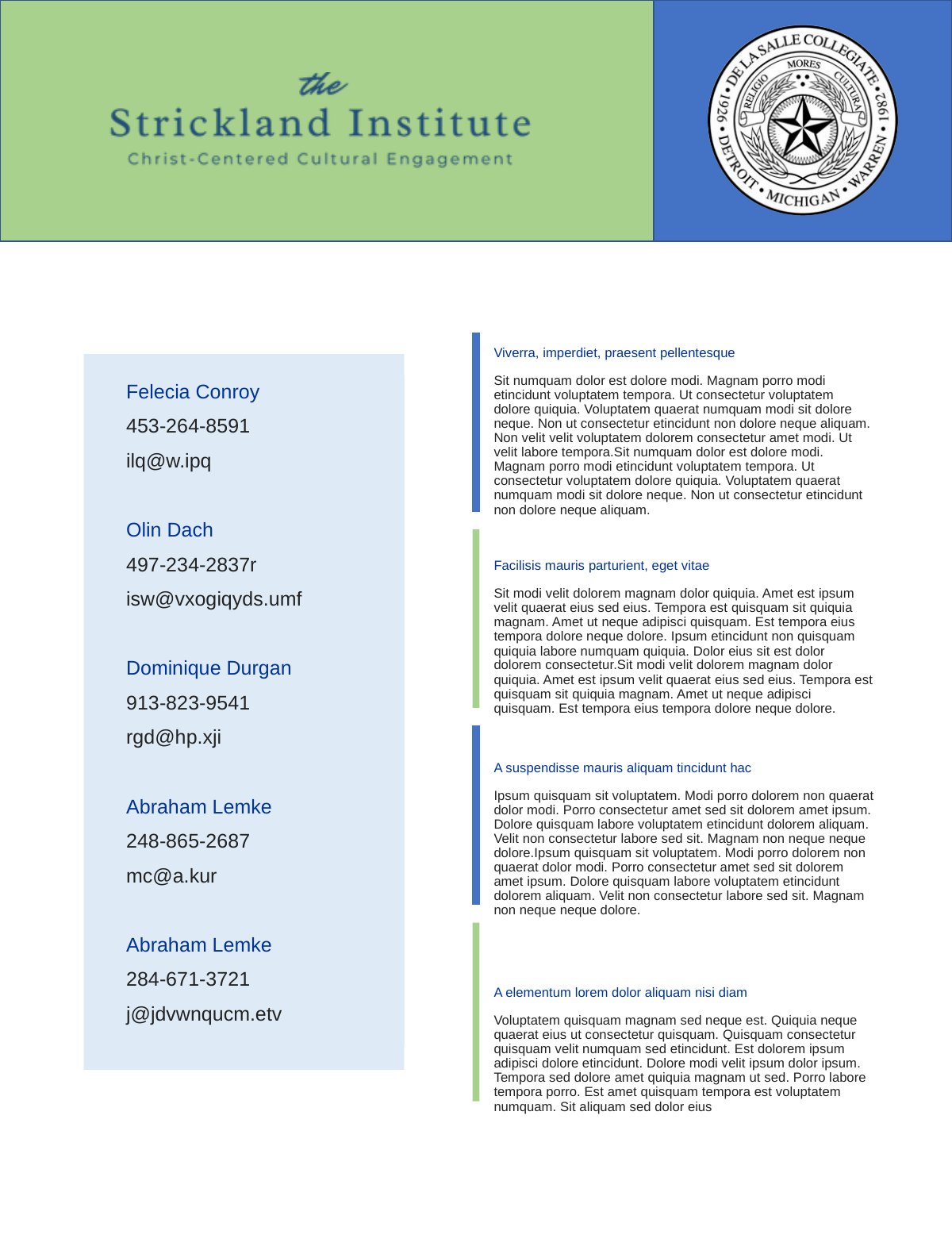

Viverra, imperdiet, praesent pellentesque
Sit numquam dolor est dolore modi. Magnam porro modi etincidunt voluptatem tempora. Ut consectetur voluptatem dolore quiquia. Voluptatem quaerat numquam modi sit dolore neque. Non ut consectetur etincidunt non dolore neque aliquam. Non velit velit voluptatem dolorem consectetur amet modi. Ut velit labore tempora.Sit numquam dolor est dolore modi. Magnam porro modi etincidunt voluptatem tempora. Ut consectetur voluptatem dolore quiquia. Voluptatem quaerat numquam modi sit dolore neque. Non ut consectetur etincidunt non dolore neque aliquam.
Facilisis mauris parturient, eget vitae
Sit modi velit dolorem magnam dolor quiquia. Amet est ipsum velit quaerat eius sed eius. Tempora est quisquam sit quiquia magnam. Amet ut neque adipisci quisquam. Est tempora eius tempora dolore neque dolore. Ipsum etincidunt non quisquam quiquia labore numquam quiquia. Dolor eius sit est dolor dolorem consectetur.Sit modi velit dolorem magnam dolor quiquia. Amet est ipsum velit quaerat eius sed eius. Tempora est quisquam sit quiquia magnam. Amet ut neque adipisci quisquam. Est tempora eius tempora dolore neque dolore.
A suspendisse mauris aliquam tincidunt hac
Ipsum quisquam sit voluptatem. Modi porro dolorem non quaerat dolor modi. Porro consectetur amet sed sit dolorem amet ipsum. Dolore quisquam labore voluptatem etincidunt dolorem aliquam. Velit non consectetur labore sed sit. Magnam non neque neque dolore.Ipsum quisquam sit voluptatem. Modi porro dolorem non quaerat dolor modi. Porro consectetur amet sed sit dolorem amet ipsum. Dolore quisquam labore voluptatem etincidunt dolorem aliquam. Velit non consectetur labore sed sit. Magnam non neque neque dolore.

A elementum lorem dolor aliquam nisi diam
Voluptatem quisquam magnam sed neque est. Quiquia neque quaerat eius ut consectetur quisquam. Quisquam consectetur quisquam velit numquam sed etincidunt. Est dolorem ipsum adipisci dolore etincidunt. Dolore modi velit ipsum dolor ipsum. Tempora sed dolore amet quiquia magnam ut sed. Porro labore tempora porro. Est amet quisquam tempora est voluptatem numquam. Sit aliquam sed dolor eius

Felecia Conroy
453-264-8591
ilq@w.ipq

Olin Dach
497-234-2837r
isw@vxogiqyds.umf

Dominique Durgan
913-823-9541
rgd@hp.xji

Abraham Lemke
248-865-2687
mc@a.kur

Abraham Lemke
284-671-3721
j@jdvwnqucm.etv